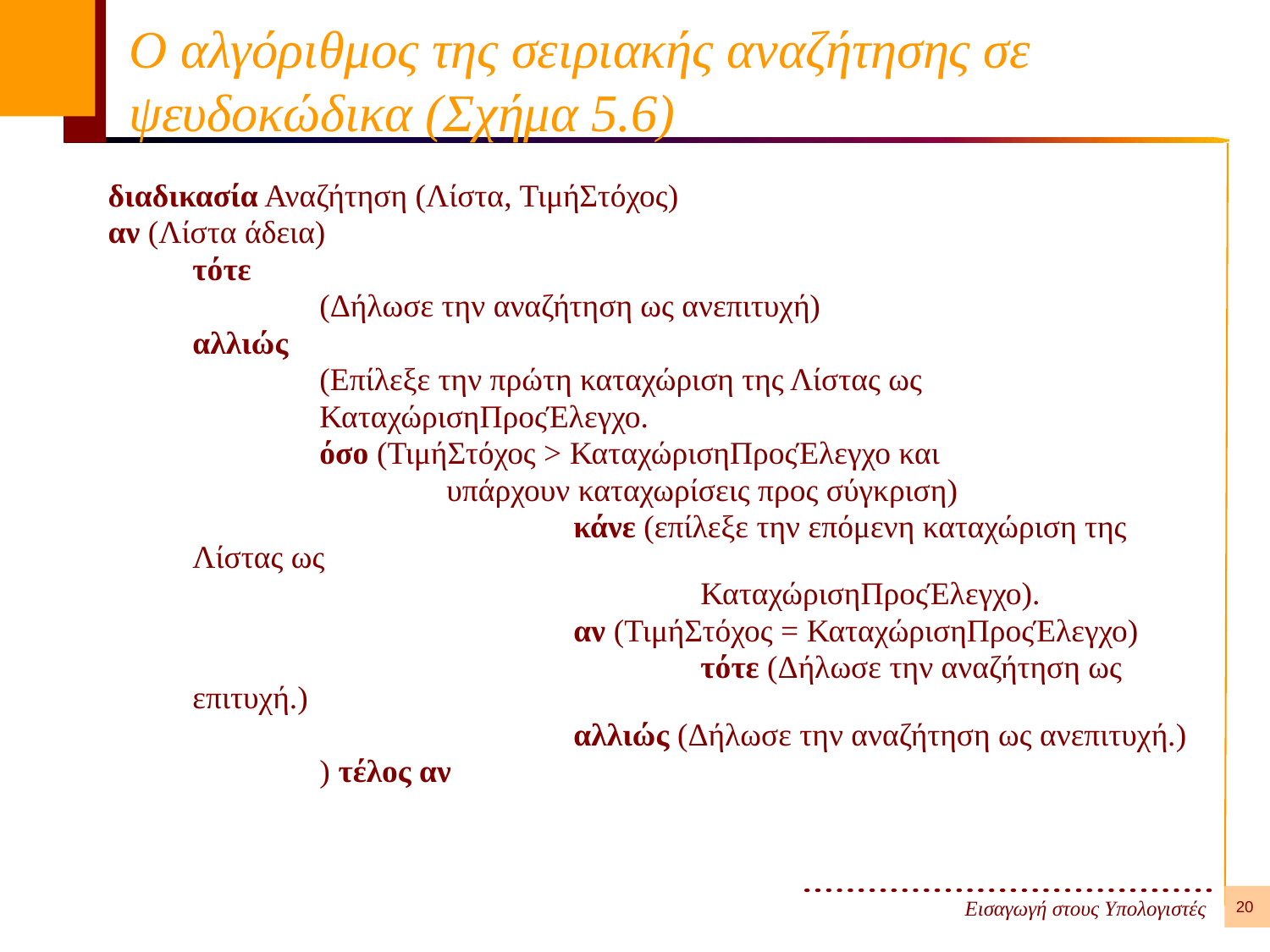

# Ο αλγόριθμος της σειριακής αναζήτησης σε ψευδοκώδικα (Σχήμα 5.6)
διαδικασία Αναζήτηση (Λίστα, ΤιμήΣτόχος)
αν (Λίστα άδεια)
	τότε
		(Δήλωσε την αναζήτηση ως ανεπιτυχή)
	αλλιώς
		(Επίλεξε την πρώτη καταχώριση της Λίστας ως
		ΚαταχώρισηΠροςΈλεγχο.
		όσο (ΤιμήΣτόχος > ΚαταχώρισηΠροςΈλεγχο και
			υπάρχουν καταχωρίσεις προς σύγκριση)
				κάνε (επίλεξε την επόμενη καταχώριση της Λίστας ως
					ΚαταχώρισηΠροςΈλεγχο).
				αν (ΤιμήΣτόχος = ΚαταχώρισηΠροςΈλεγχο)
					τότε (Δήλωσε την αναζήτηση ως επιτυχή.)
				αλλιώς (Δήλωσε την αναζήτηση ως ανεπιτυχή.)
		) τέλος αν